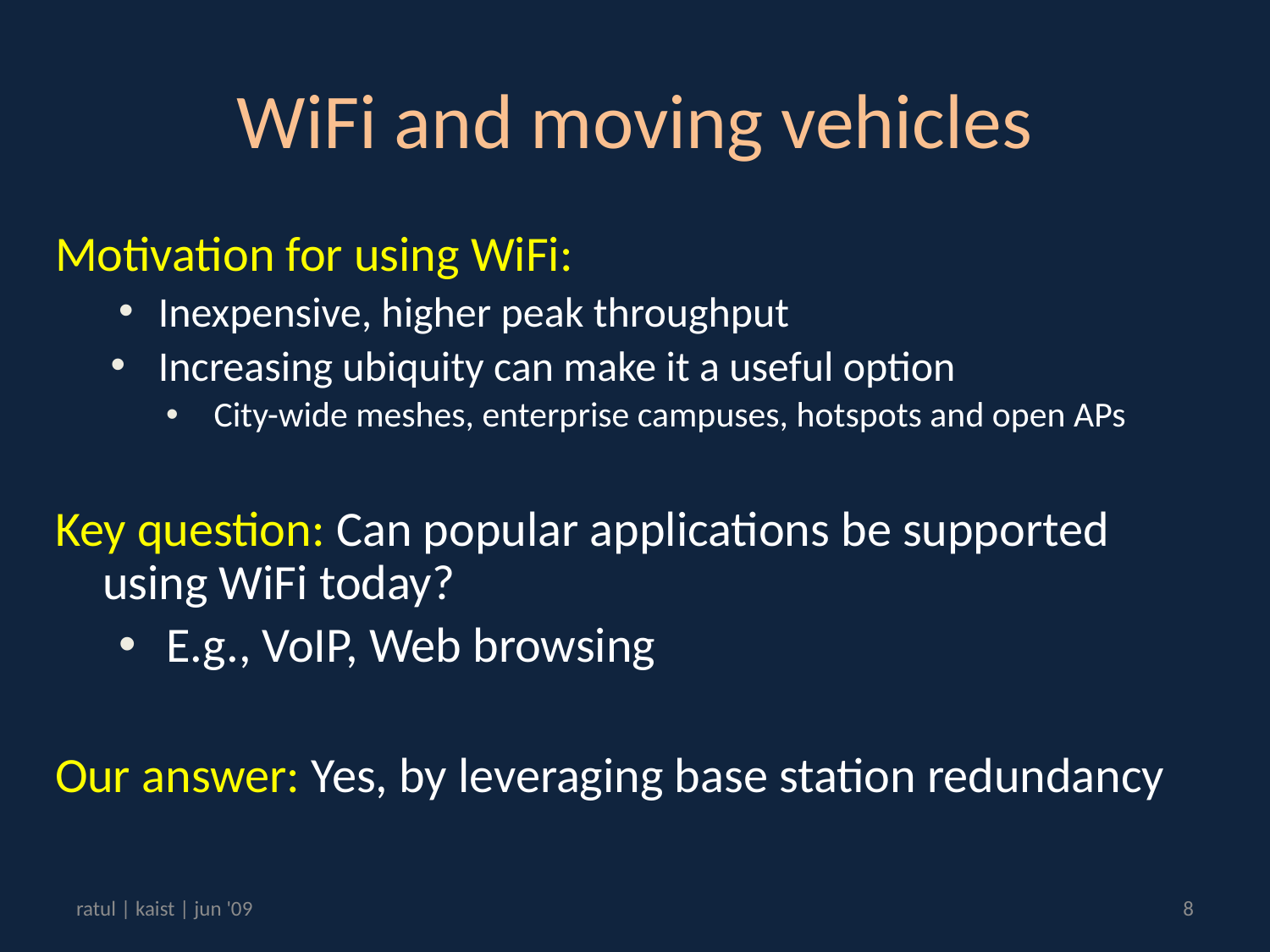

# WiFi and moving vehicles
Motivation for using WiFi:
Inexpensive, higher peak throughput
Increasing ubiquity can make it a useful option
City-wide meshes, enterprise campuses, hotspots and open APs

Key question: Can popular applications be supported using WiFi today?
E.g., VoIP, Web browsing

Our answer: Yes, by leveraging base station redundancy
ratul | kaist | jun '09
8